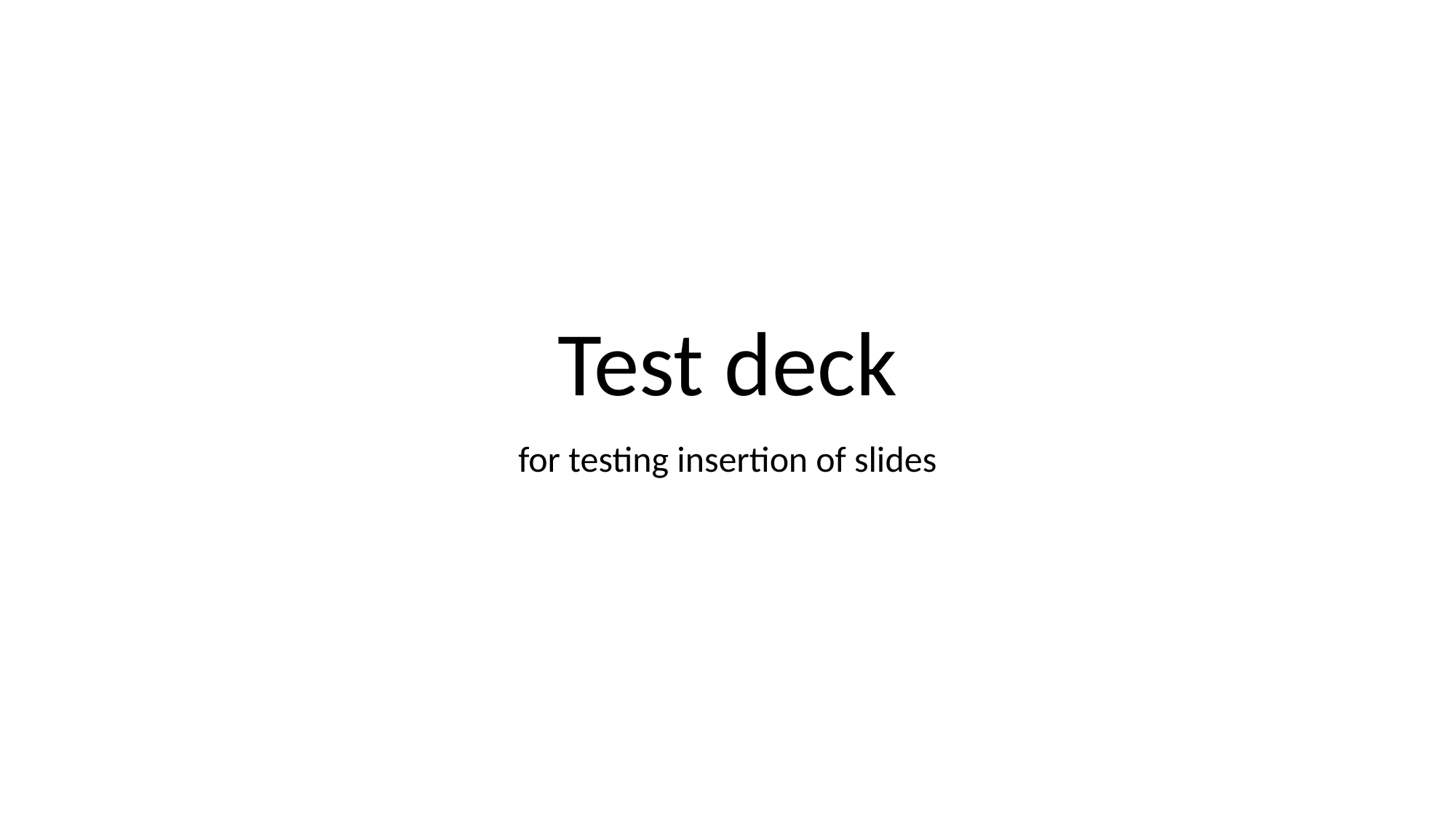

Test deck
for testing insertion of slides